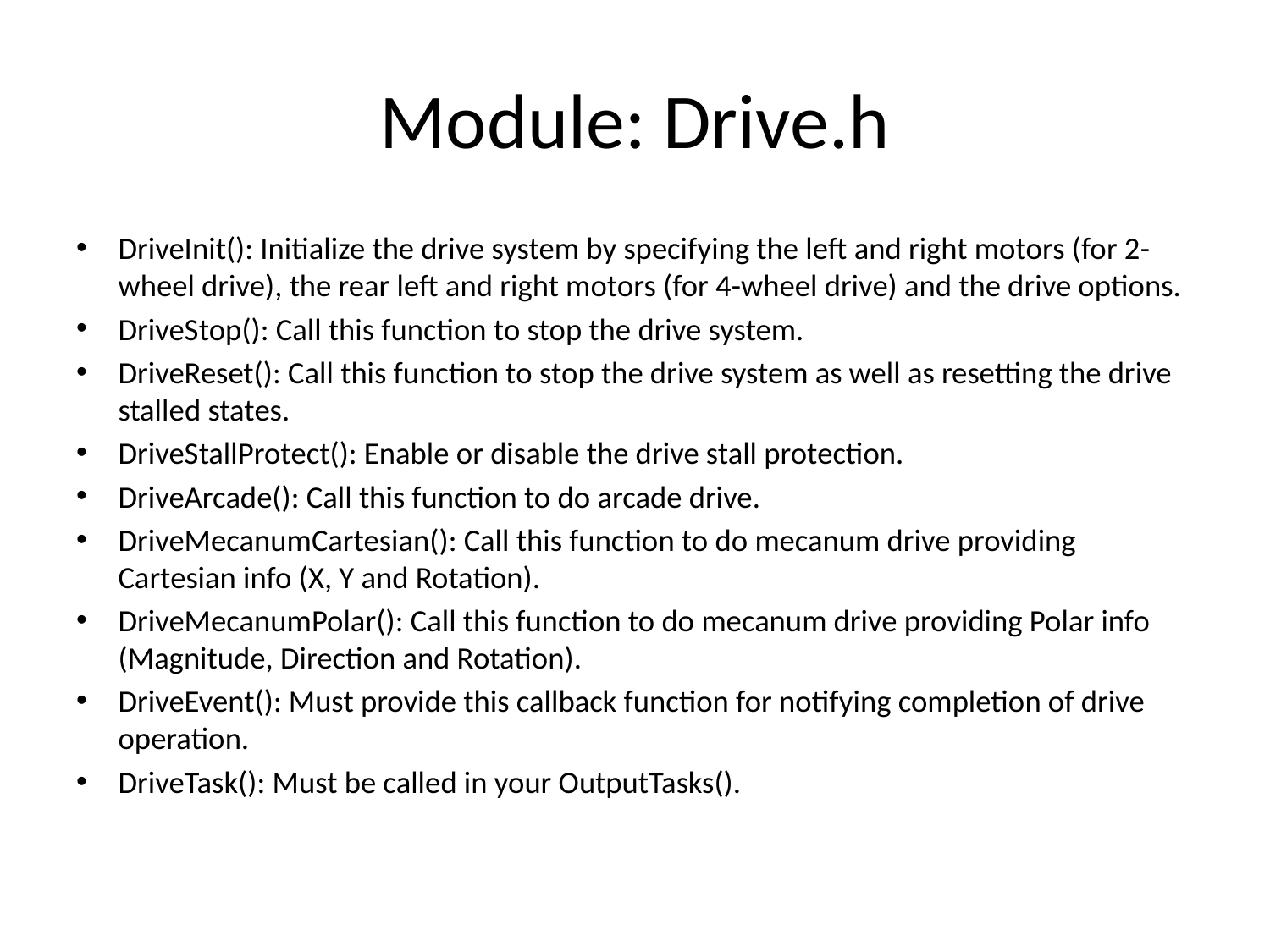

# Module: Drive.h
DriveInit(): Initialize the drive system by specifying the left and right motors (for 2-wheel drive), the rear left and right motors (for 4-wheel drive) and the drive options.
DriveStop(): Call this function to stop the drive system.
DriveReset(): Call this function to stop the drive system as well as resetting the drive stalled states.
DriveStallProtect(): Enable or disable the drive stall protection.
DriveArcade(): Call this function to do arcade drive.
DriveMecanumCartesian(): Call this function to do mecanum drive providing Cartesian info (X, Y and Rotation).
DriveMecanumPolar(): Call this function to do mecanum drive providing Polar info (Magnitude, Direction and Rotation).
DriveEvent(): Must provide this callback function for notifying completion of drive operation.
DriveTask(): Must be called in your OutputTasks().